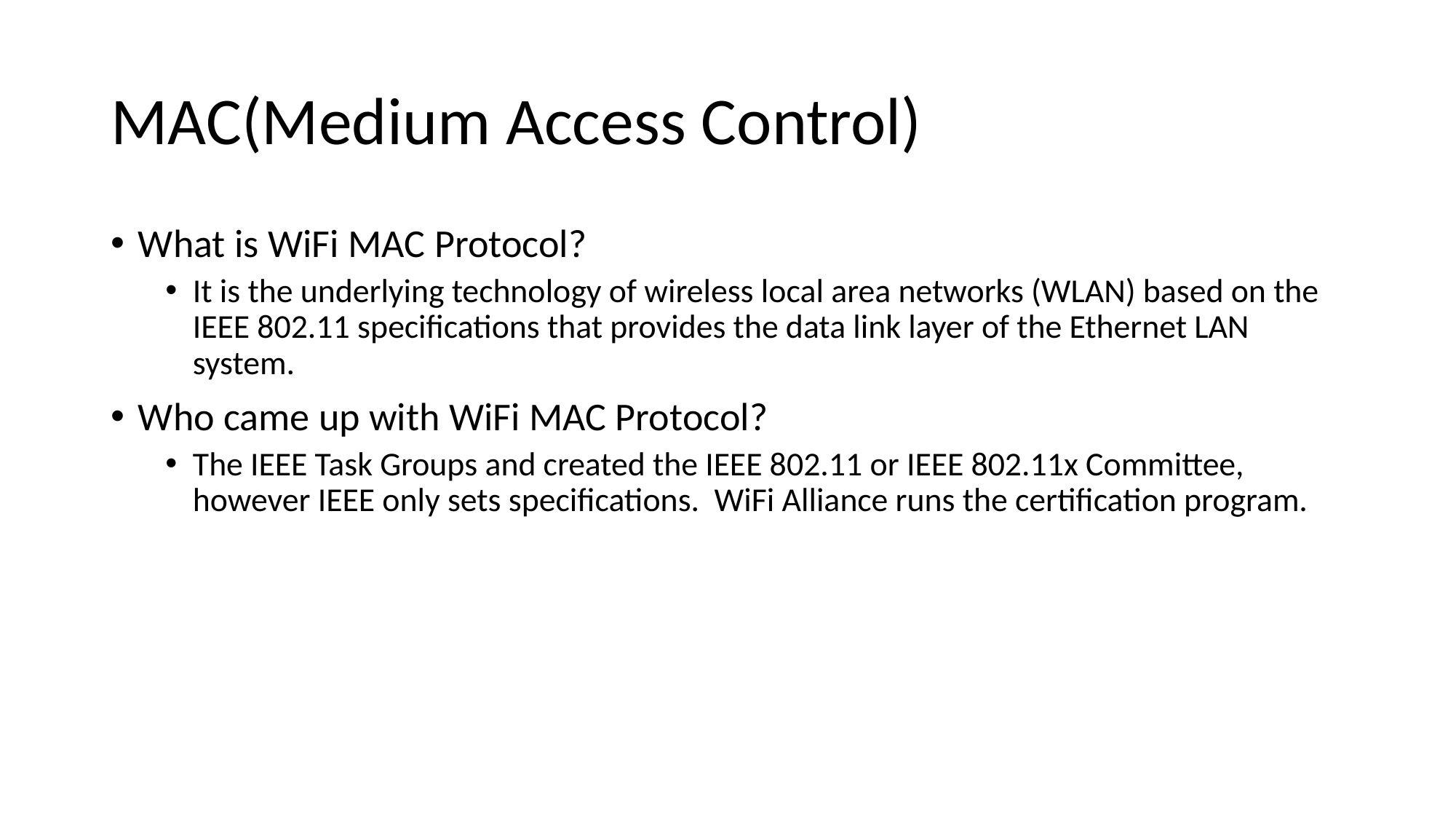

# MAC(Medium Access Control)
What is WiFi MAC Protocol?
It is the underlying technology of wireless local area networks (WLAN) based on the IEEE 802.11 specifications that provides the data link layer of the Ethernet LAN system.
Who came up with WiFi MAC Protocol?
The IEEE Task Groups and created the IEEE 802.11 or IEEE 802.11x Committee, however IEEE only sets specifications.  WiFi Alliance runs the certification program.